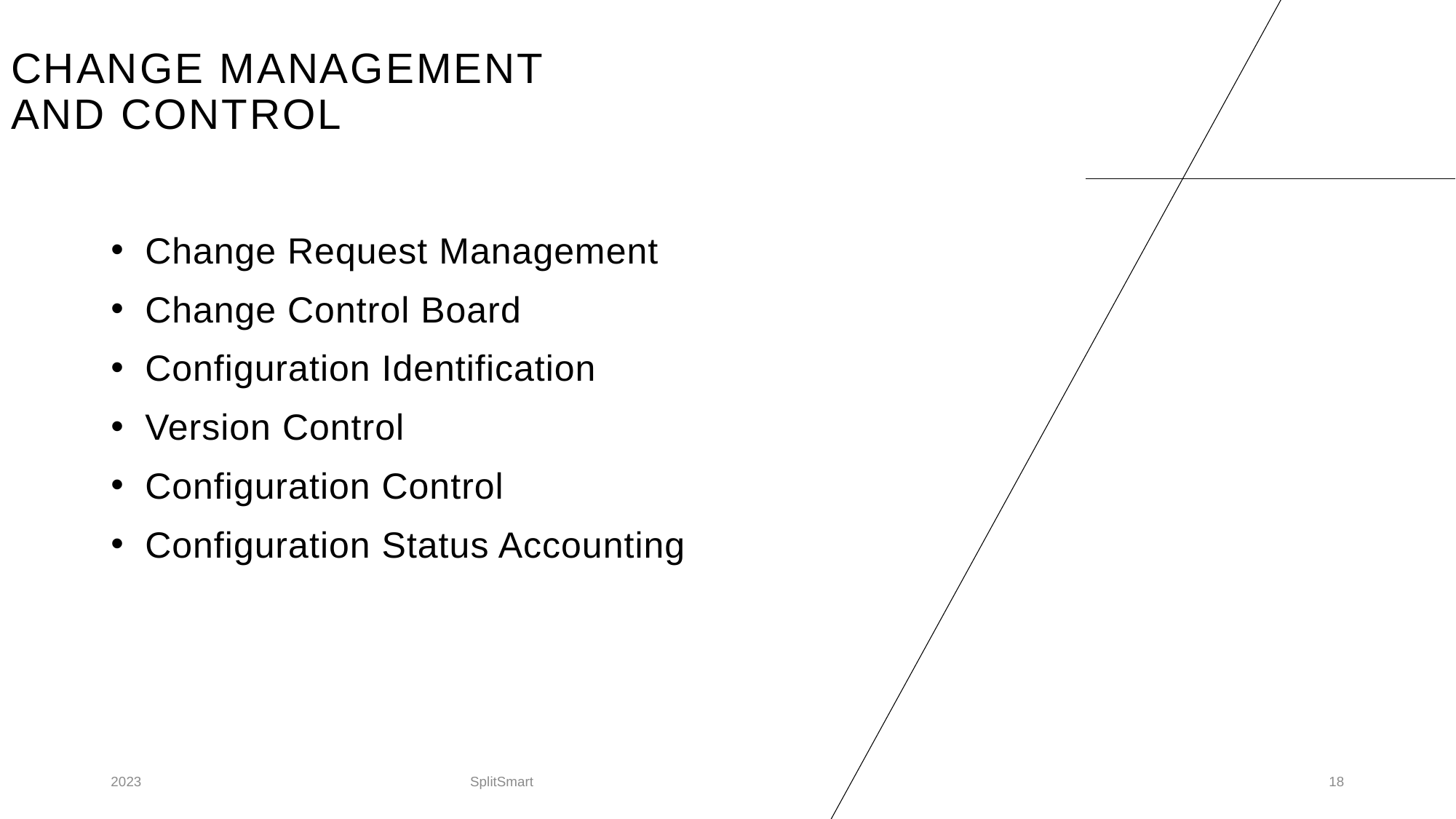

# Change Management and control
Change Request Management
Change Control Board
Configuration Identification
Version Control
Configuration Control
Configuration Status Accounting
2023
SplitSmart
18